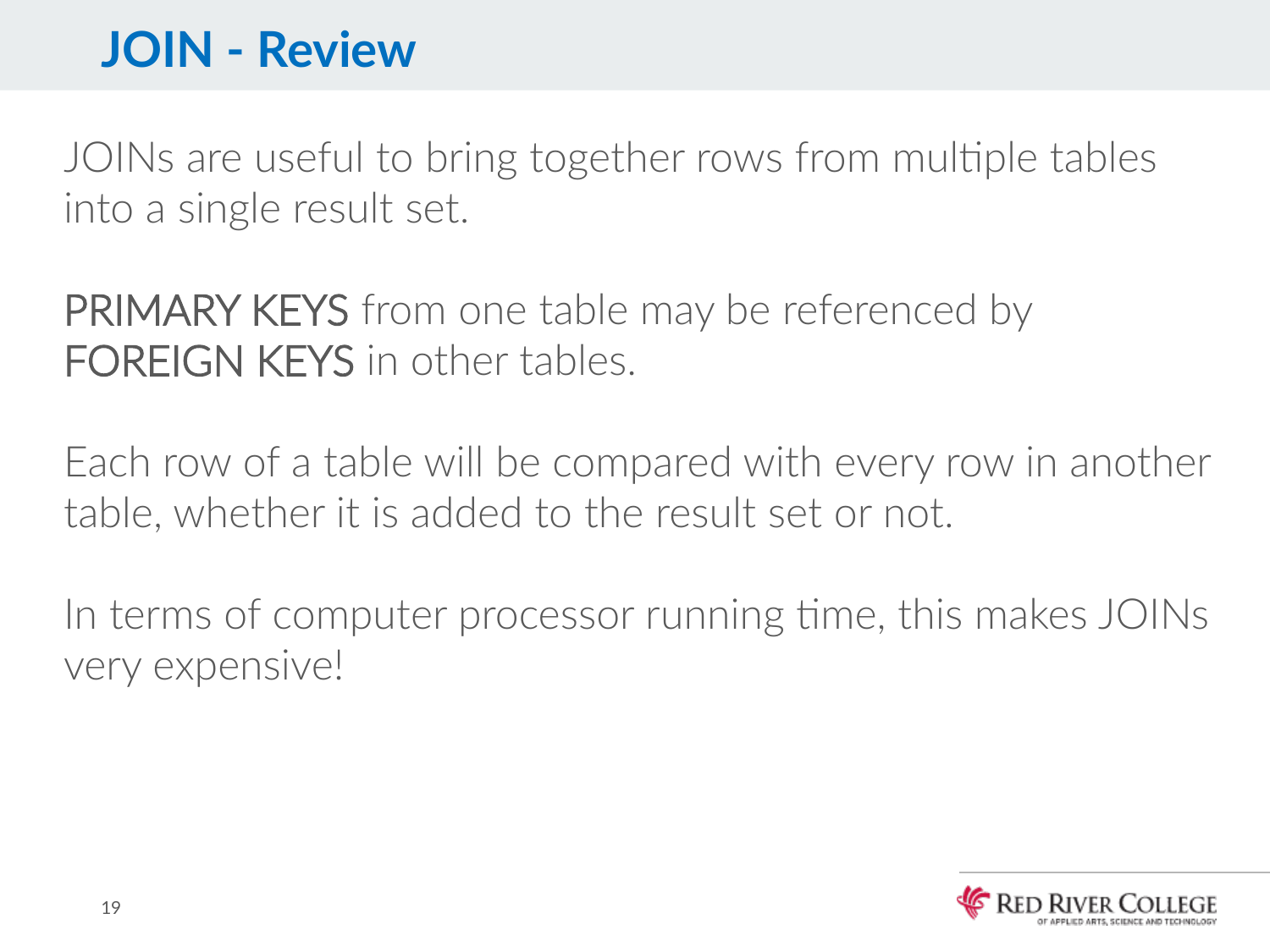

# JOIN - Review

JOINs are useful to bring together rows from multiple tables into a single result set.

PRIMARY KEYS from one table may be referenced by FOREIGN KEYS in other tables.

Each row of a table will be compared with every row in another table, whether it is added to the result set or not.

In terms of computer processor running time, this makes JOINs very expensive!
19